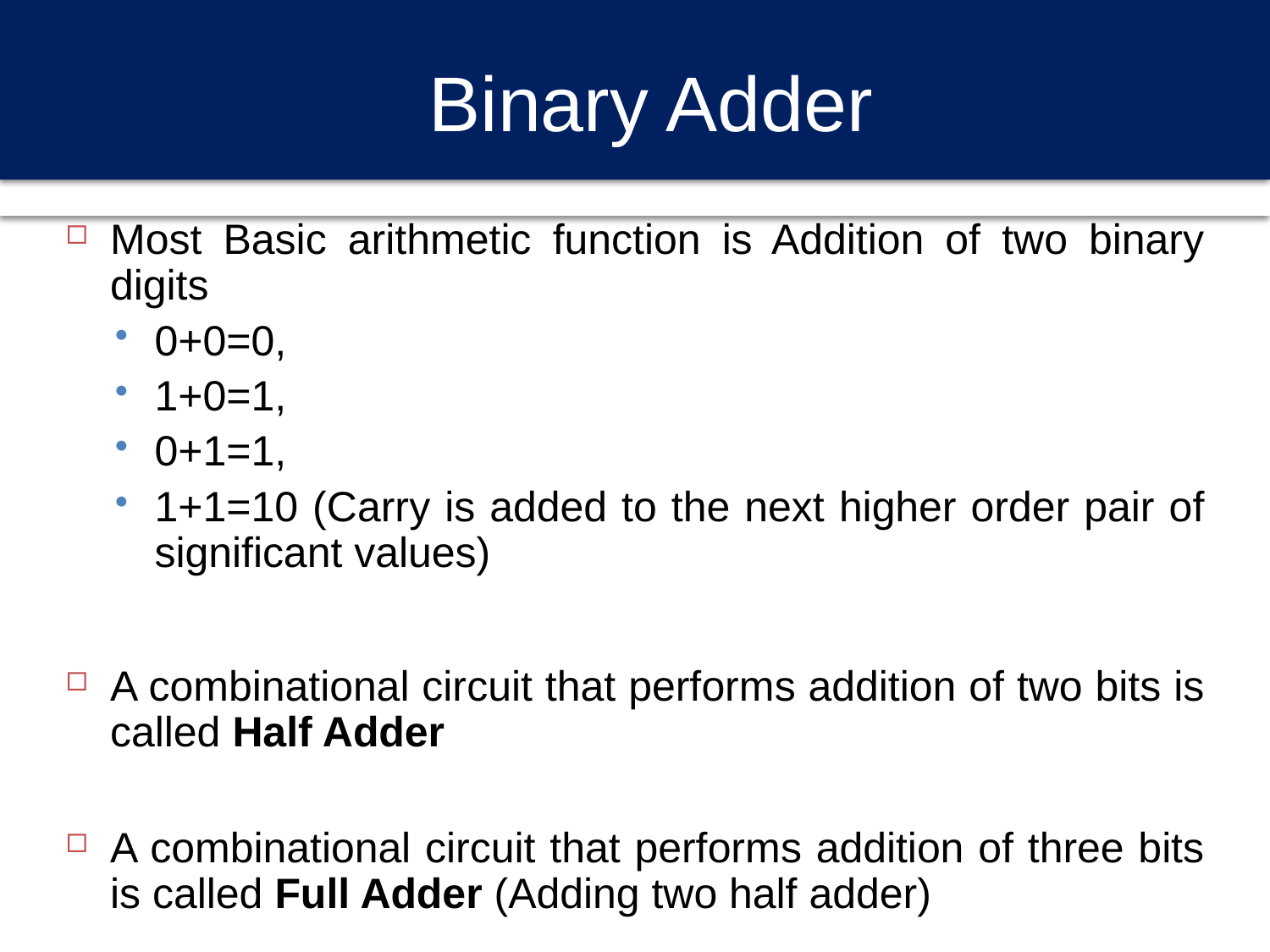

# Binary Adder
Most Basic arithmetic function is Addition of two binary digits
0+0=0,
1+0=1,
0+1=1,
1+1=10 (Carry is added to the next higher order pair of significant values)

A combinational circuit that performs addition of two bits is called Half Adder

A combinational circuit that performs addition of three bits is called Full Adder (Adding two half adder)